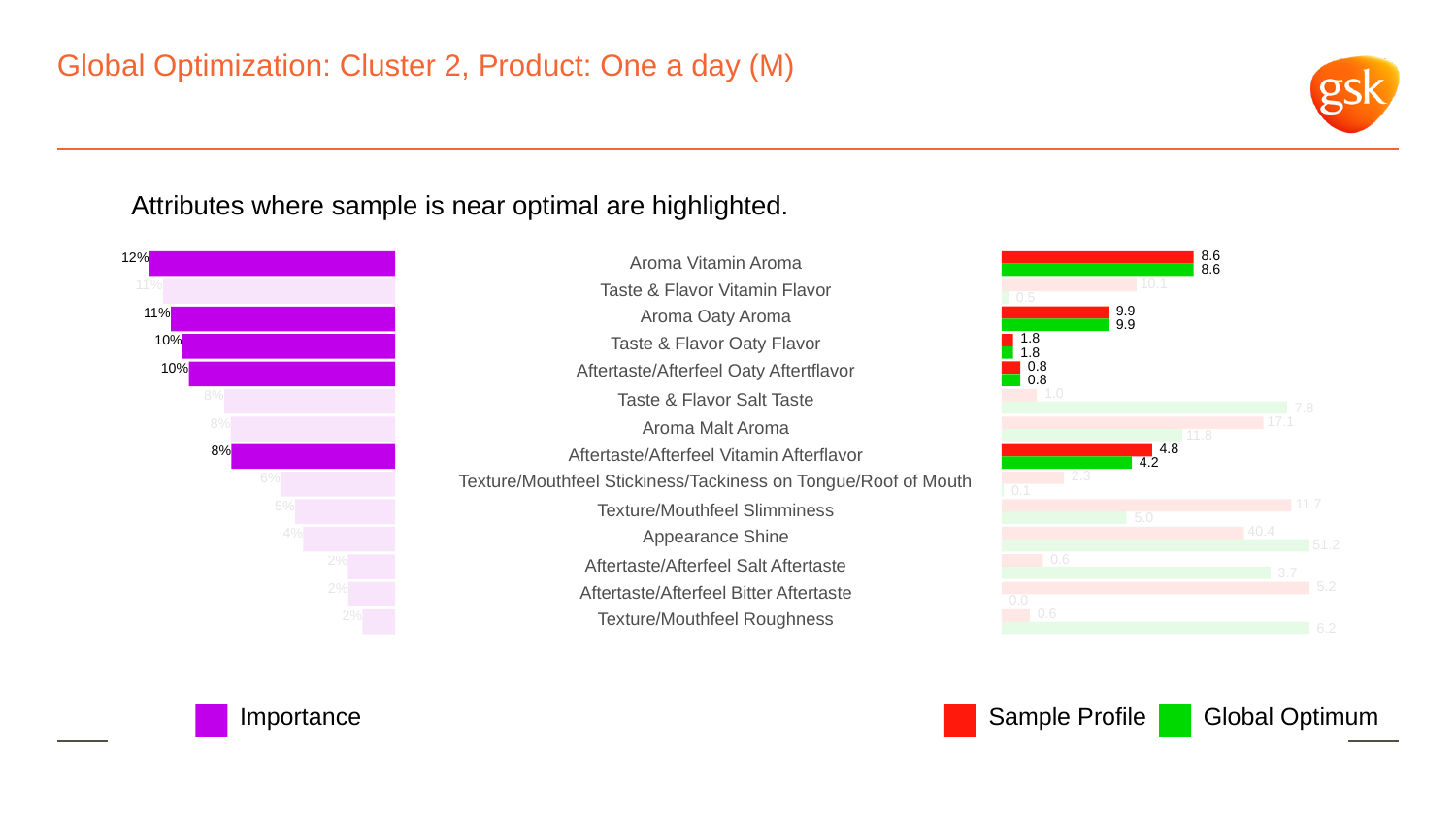

# Global Optimization: Cluster 2, Product: One a day (M)

Attributes where sample is near optimal are highlighted.

  8.6
12%
Aroma Vitamin Aroma

  8.6

 10.1
11%
Taste & Flavor Vitamin Flavor

  0.5

  9.9
11%
Aroma Oaty Aroma

  9.9

  1.8
10%
Taste & Flavor Oaty Flavor

  1.8

  0.8
10%
Aftertaste/Afterfeel Oaty Aftertflavor

  0.8

  1.0
8%
Taste & Flavor Salt Taste

  7.8

 17.1
8%
Aroma Malt Aroma

 11.8

  4.8
8%
Aftertaste/Afterfeel Vitamin Afterflavor

  4.2

  2.3
6%
Texture/Mouthfeel Stickiness/Tackiness on Tongue/Roof of Mouth

  0.1

 11.7
5%
Texture/Mouthfeel Slimminess

  5.0

 40.4
4%
Appearance Shine

 51.2

  0.6
2%
Aftertaste/Afterfeel Salt Aftertaste

  3.7

  5.2
2%
Aftertaste/Afterfeel Bitter Aftertaste

  0.0

  0.6
2%
Texture/Mouthfeel Roughness

  6.2

Global Optimum
Sample Profile
Importance